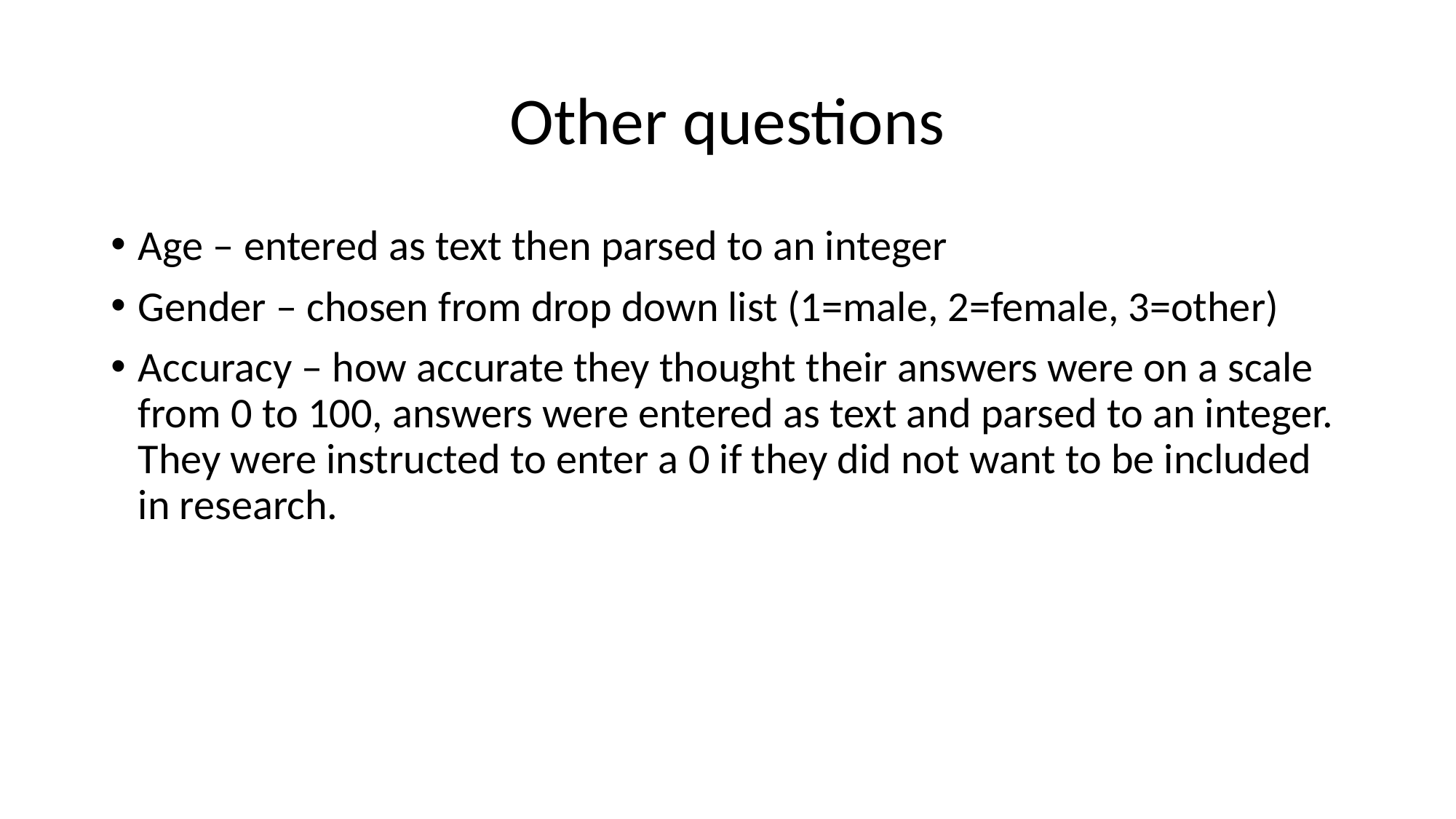

# Other questions
Age – entered as text then parsed to an integer
Gender – chosen from drop down list (1=male, 2=female, 3=other)
Accuracy – how accurate they thought their answers were on a scale from 0 to 100, answers were entered as text and parsed to an integer. They were instructed to enter a 0 if they did not want to be included in research.